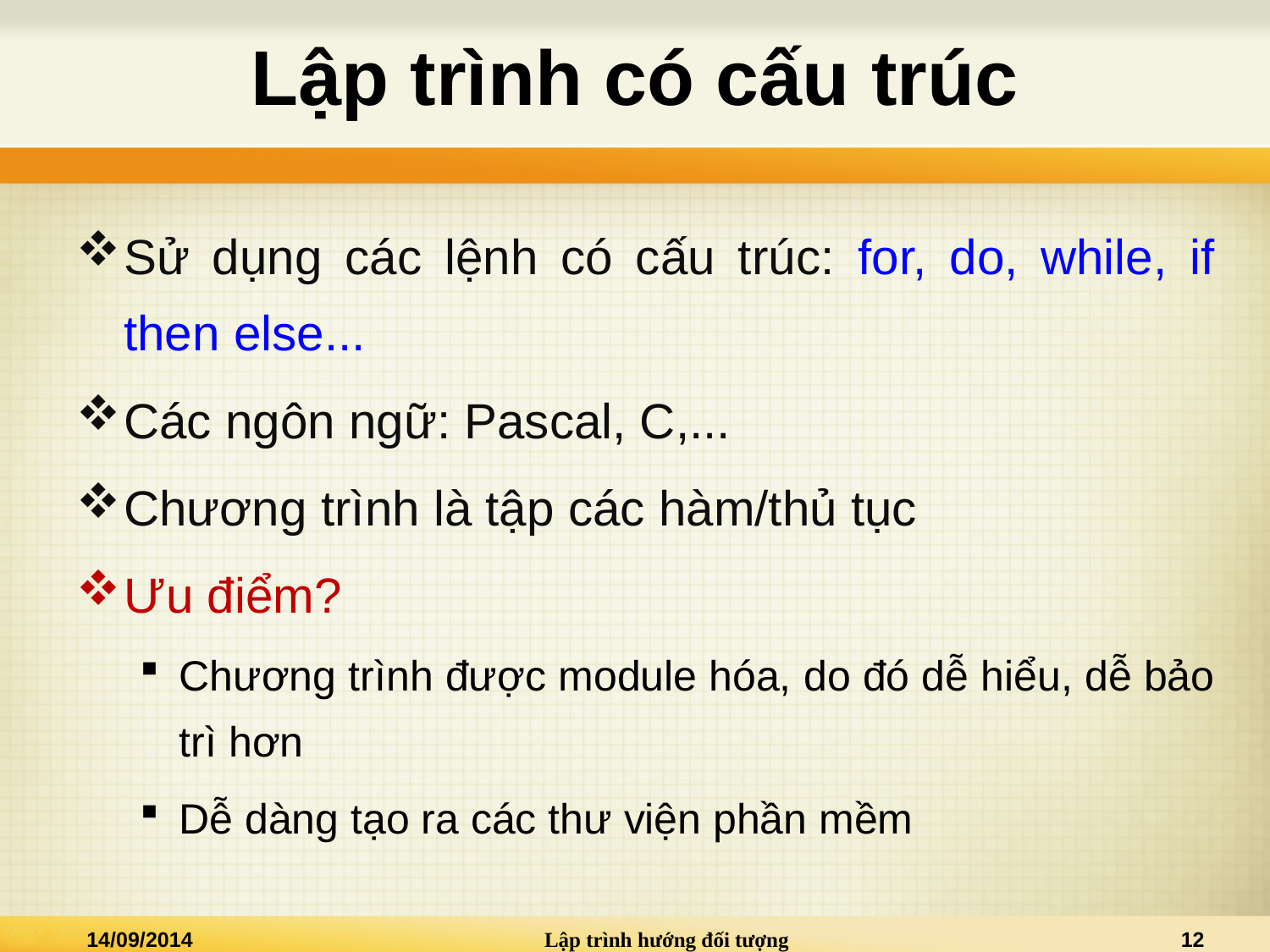

# Lập trình có cấu trúc
Sử dụng các lệnh có cấu trúc: for, do, while, if then else...
Các ngôn ngữ: Pascal, C,...
Chương trình là tập các hàm/thủ tục
Ưu điểm?
Chương trình được module hóa, do đó dễ hiểu, dễ bảo trì hơn
Dễ dàng tạo ra các thư viện phần mềm
14/09/2014
Lập trình hướng đối tượng
12